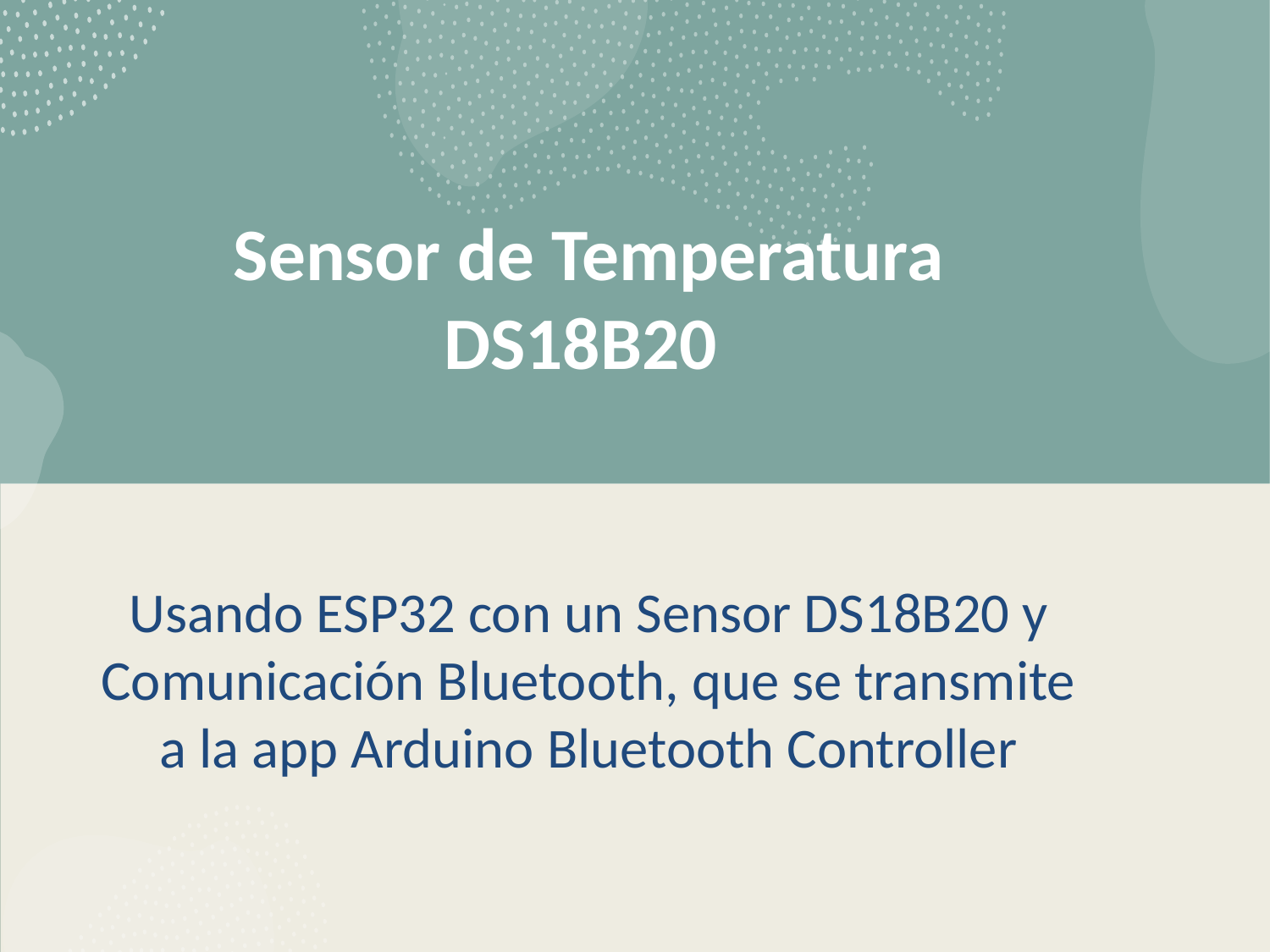

# Sensor de Temperatura DS18B20
Usando ESP32 con un Sensor DS18B20 y Comunicación Bluetooth, que se transmite a la app Arduino Bluetooth Controller